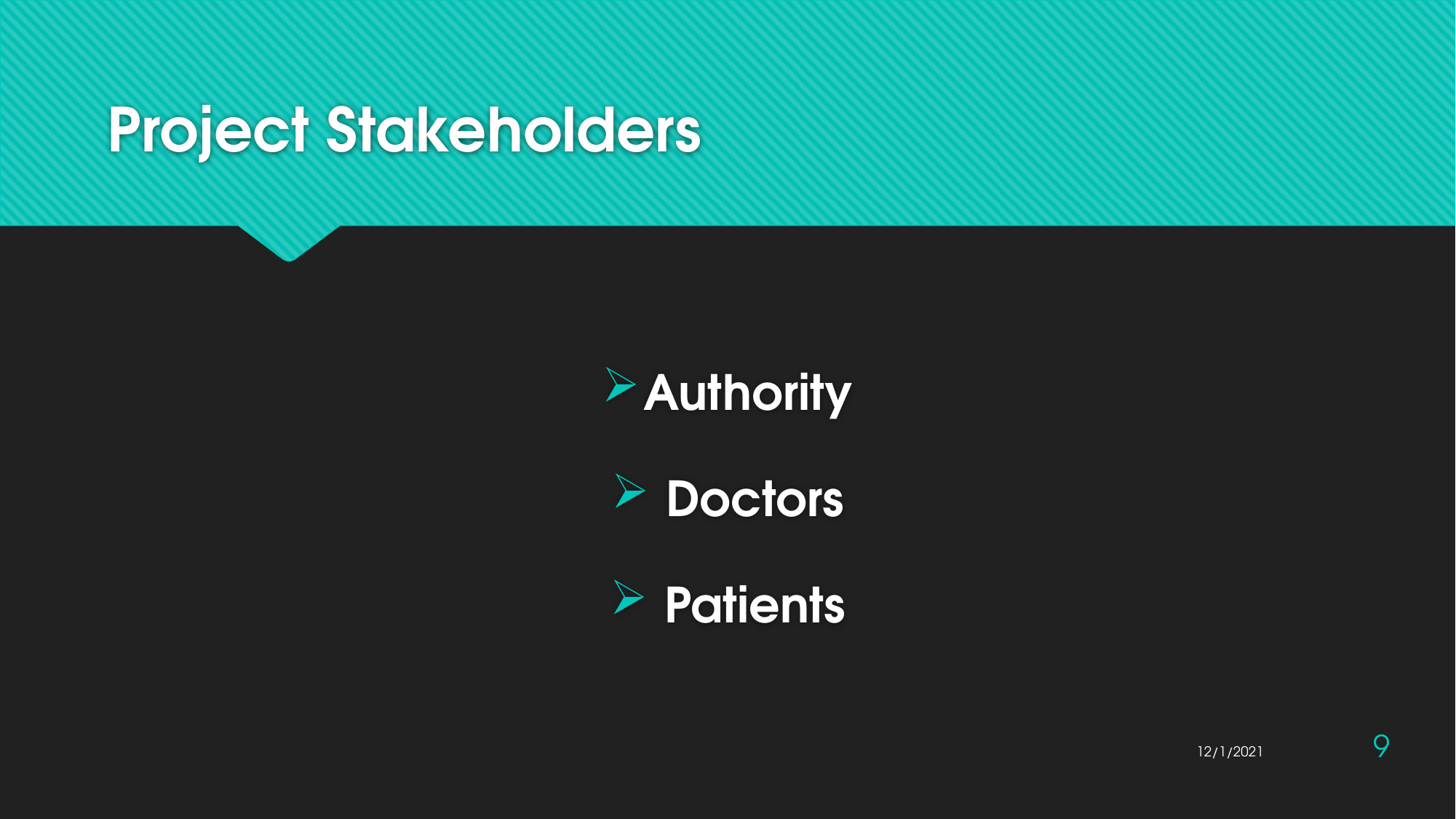

# Project Stakeholders
Authority
 Doctors
 Patients
9
12/1/2021